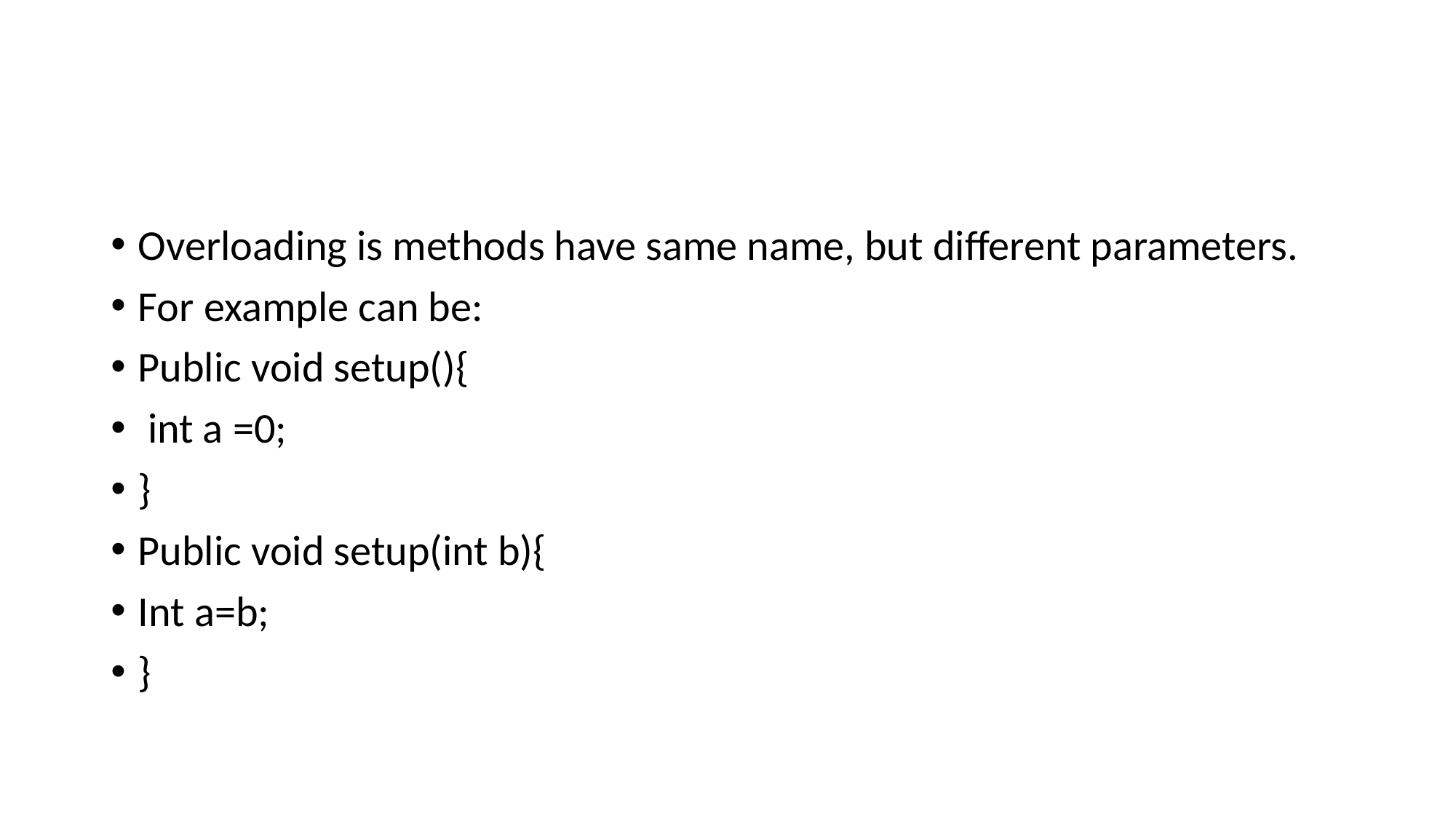

#
Overloading is methods have same name, but different parameters.
For example can be:
Public void setup(){
 int a =0;
}
Public void setup(int b){
Int a=b;
}